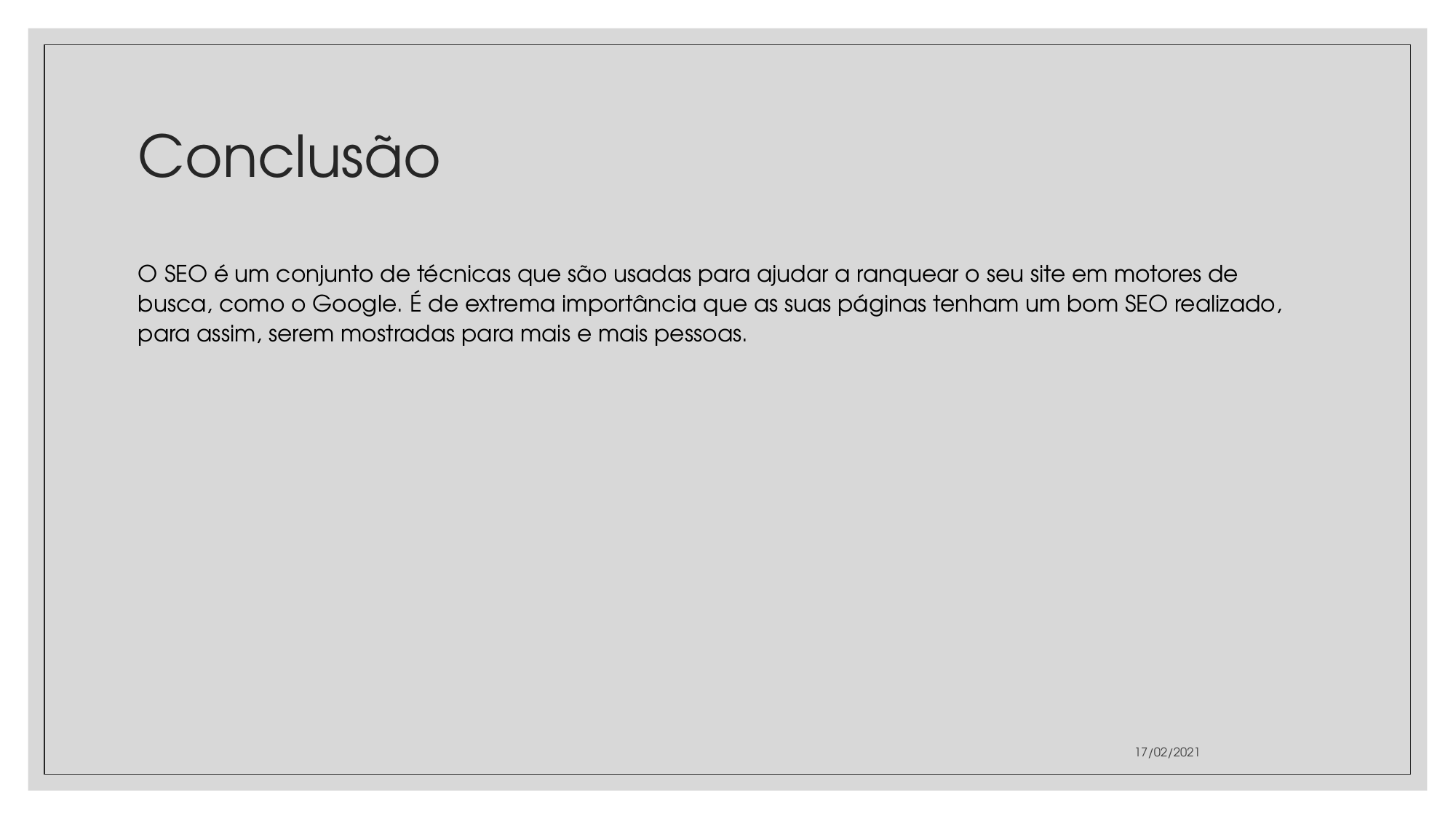

# Conclusão
O SEO é um conjunto de técnicas que são usadas para ajudar a ranquear o seu site em motores de busca, como o Google. É de extrema importância que as suas páginas tenham um bom SEO realizado, para assim, serem mostradas para mais e mais pessoas.
17/02/2021